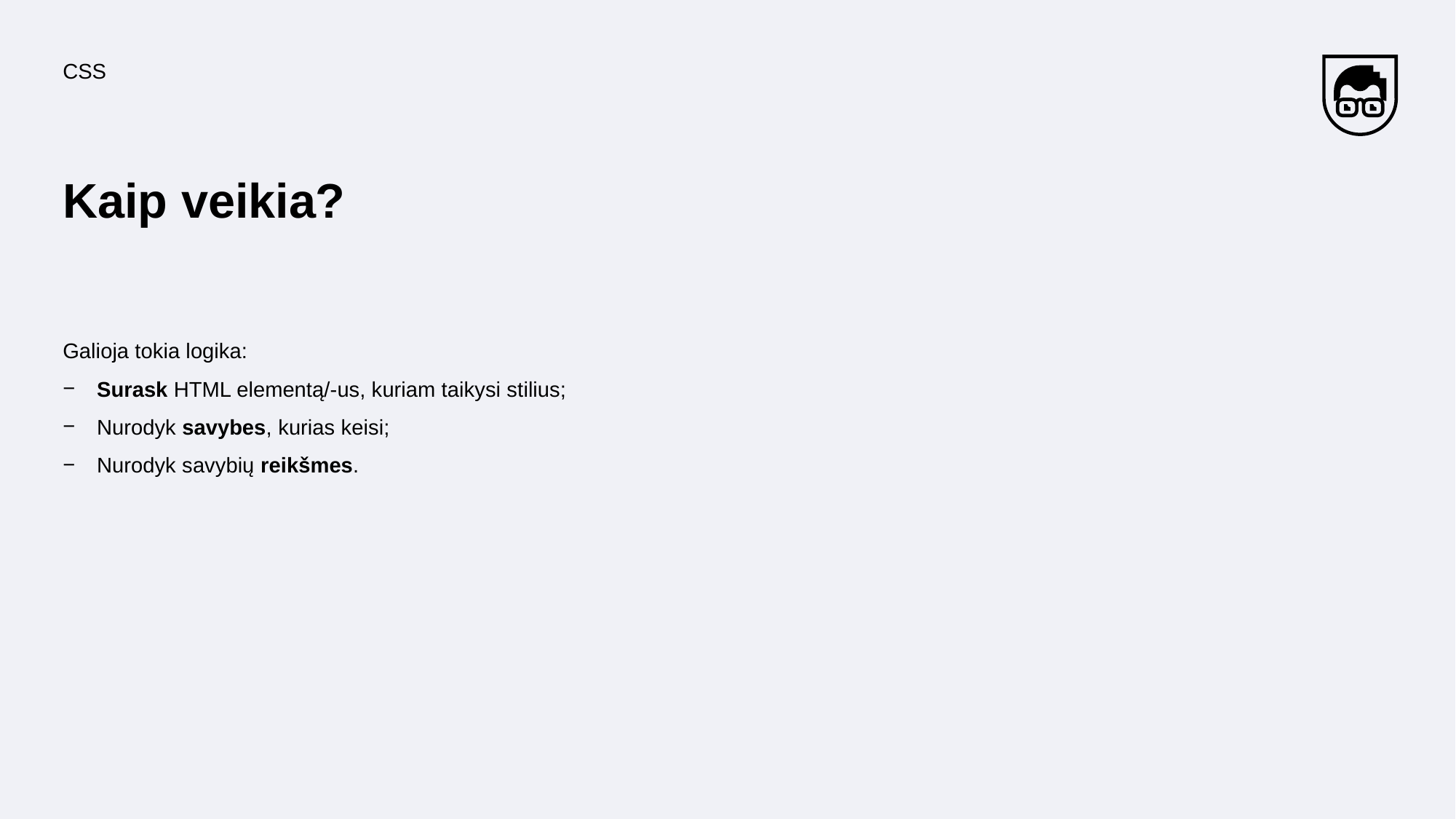

CSS
# Kaip veikia?
Galioja tokia logika:
Surask HTML elementą/-us, kuriam taikysi stilius;
Nurodyk savybes, kurias keisi;
Nurodyk savybių reikšmes.